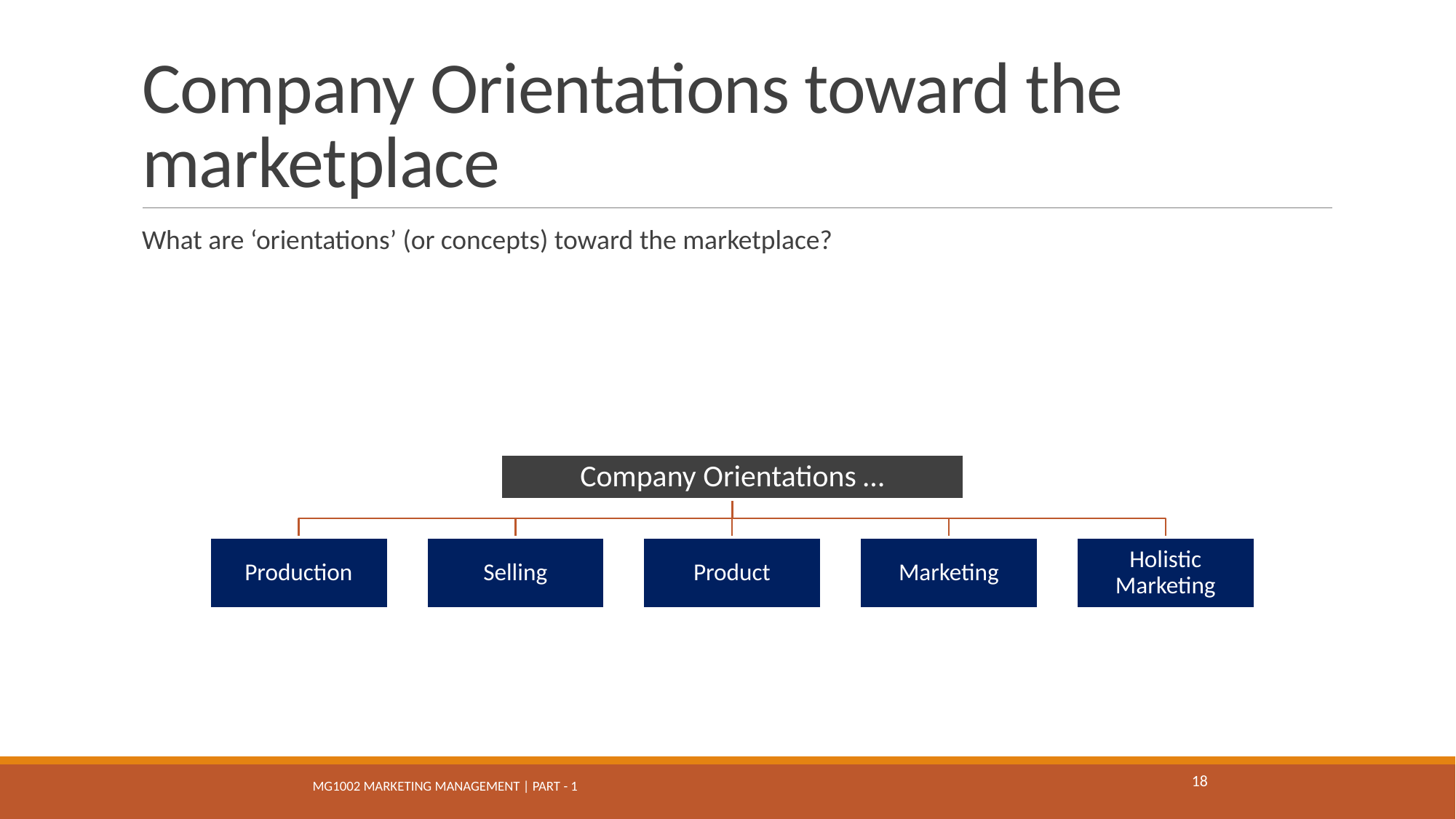

# Company Orientations toward the marketplace
What are ‘orientations’ (or concepts) toward the marketplace?
Company Orientations …
Production
Selling
Product
Marketing
Holistic Marketing
18
MG1002 Marketing Management | Part - 1